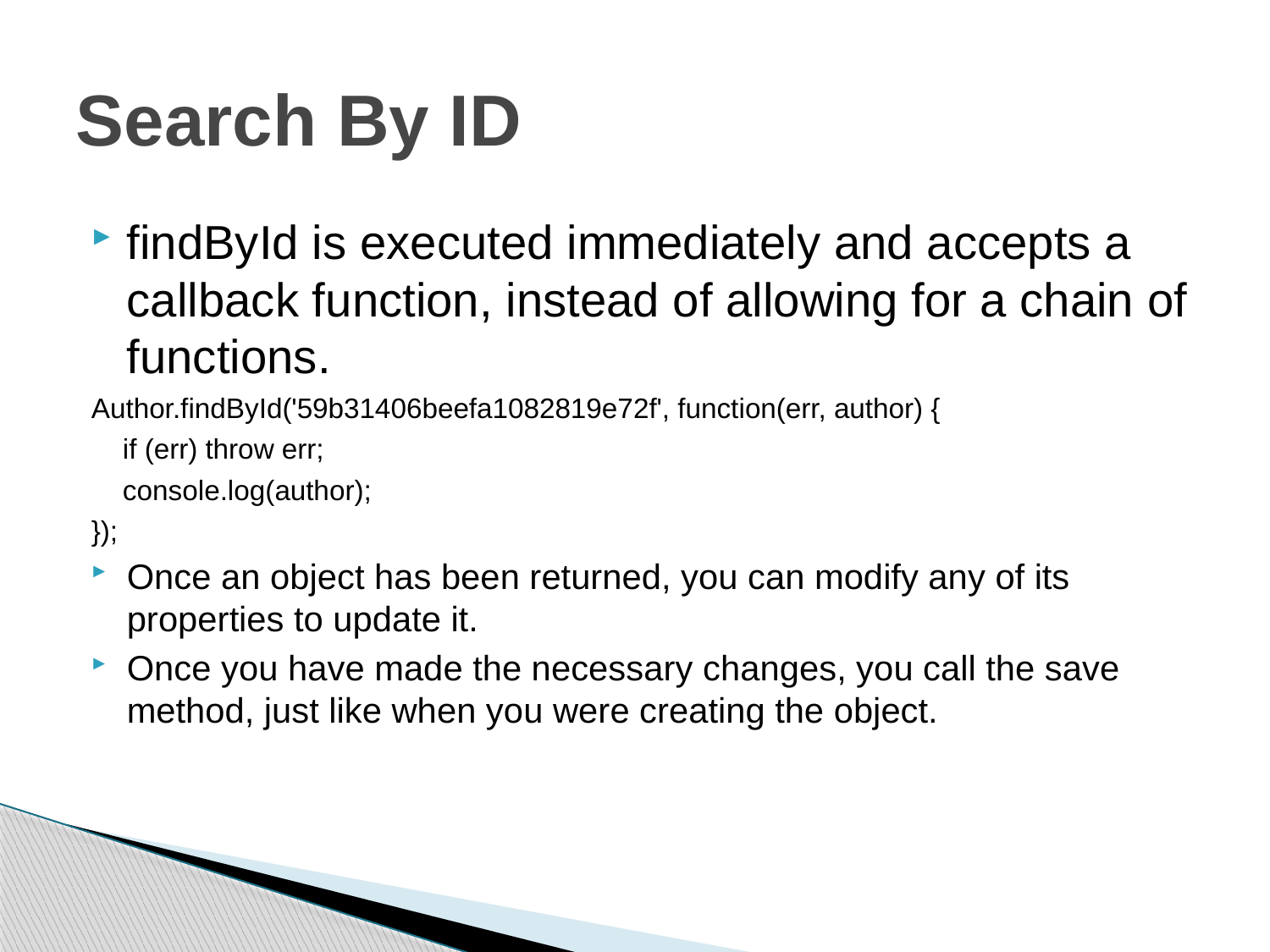

# Search By ID
findById is executed immediately and accepts a callback function, instead of allowing for a chain of functions.
Author.findById('59b31406beefa1082819e72f', function(err, author) {
    if (err) throw err;
    console.log(author);
});
Once an object has been returned, you can modify any of its properties to update it.
Once you have made the necessary changes, you call the save method, just like when you were creating the object.